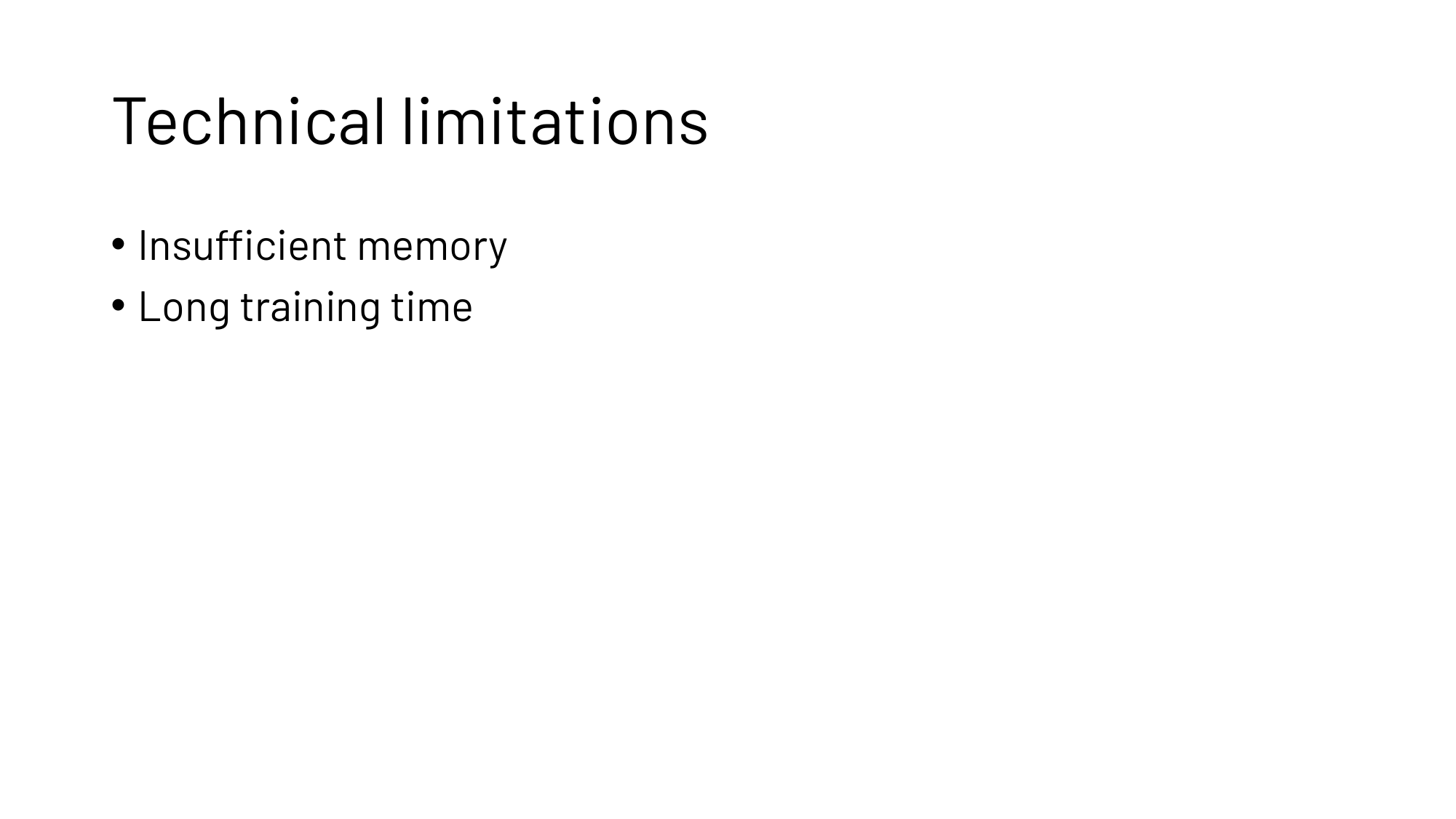

# Technical limitations
Insufficient memory
Long training time